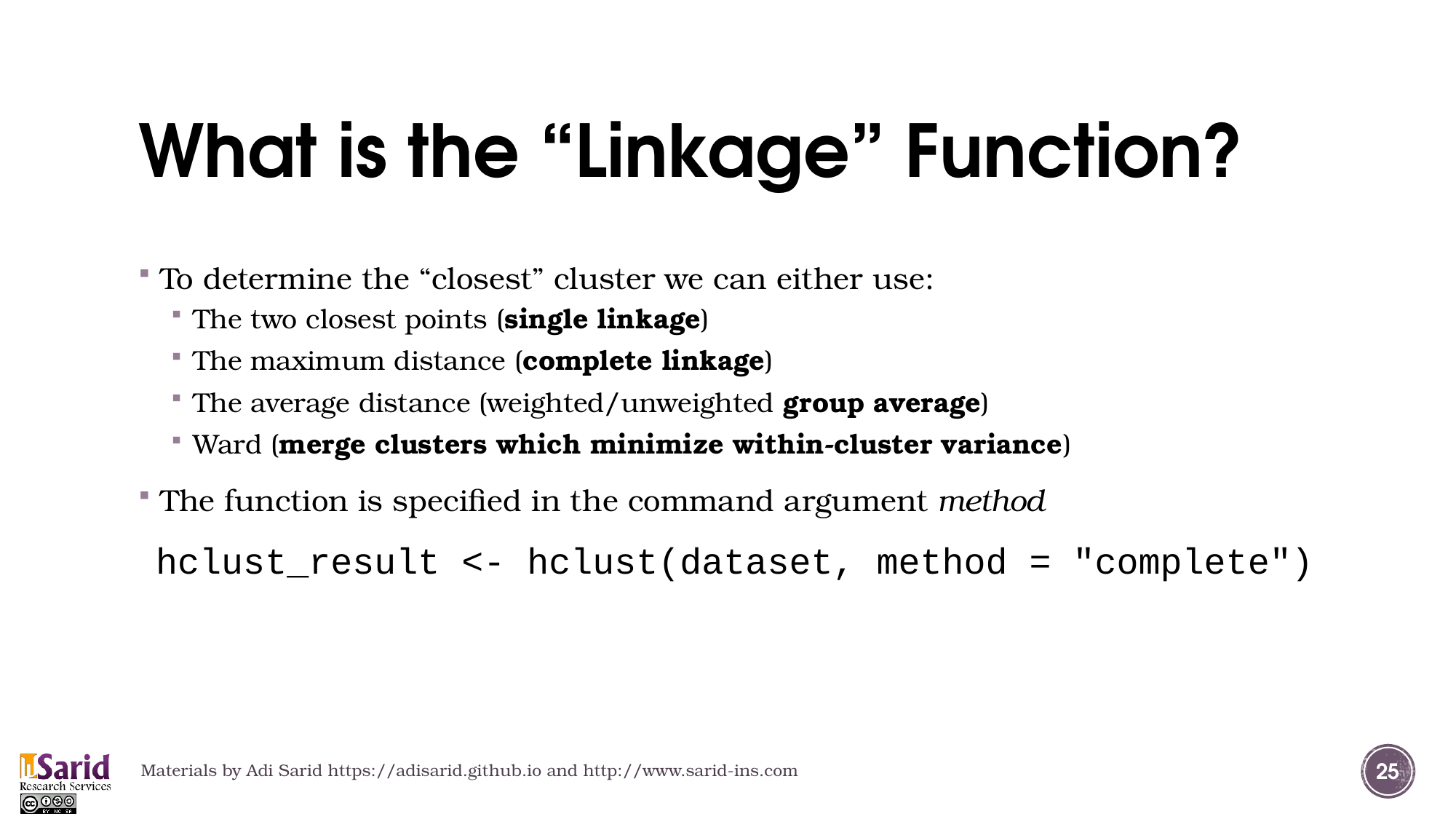

# What is the “Linkage” Function?
To determine the “closest” cluster we can either use:
The two closest points (single linkage)
The maximum distance (complete linkage)
The average distance (weighted/unweighted group average)
Ward (merge clusters which minimize within-cluster variance)
The function is specified in the command argument method

hclust_result <- hclust(dataset, method = "complete")
Materials by Adi Sarid https://adisarid.github.io and http://www.sarid-ins.com
25